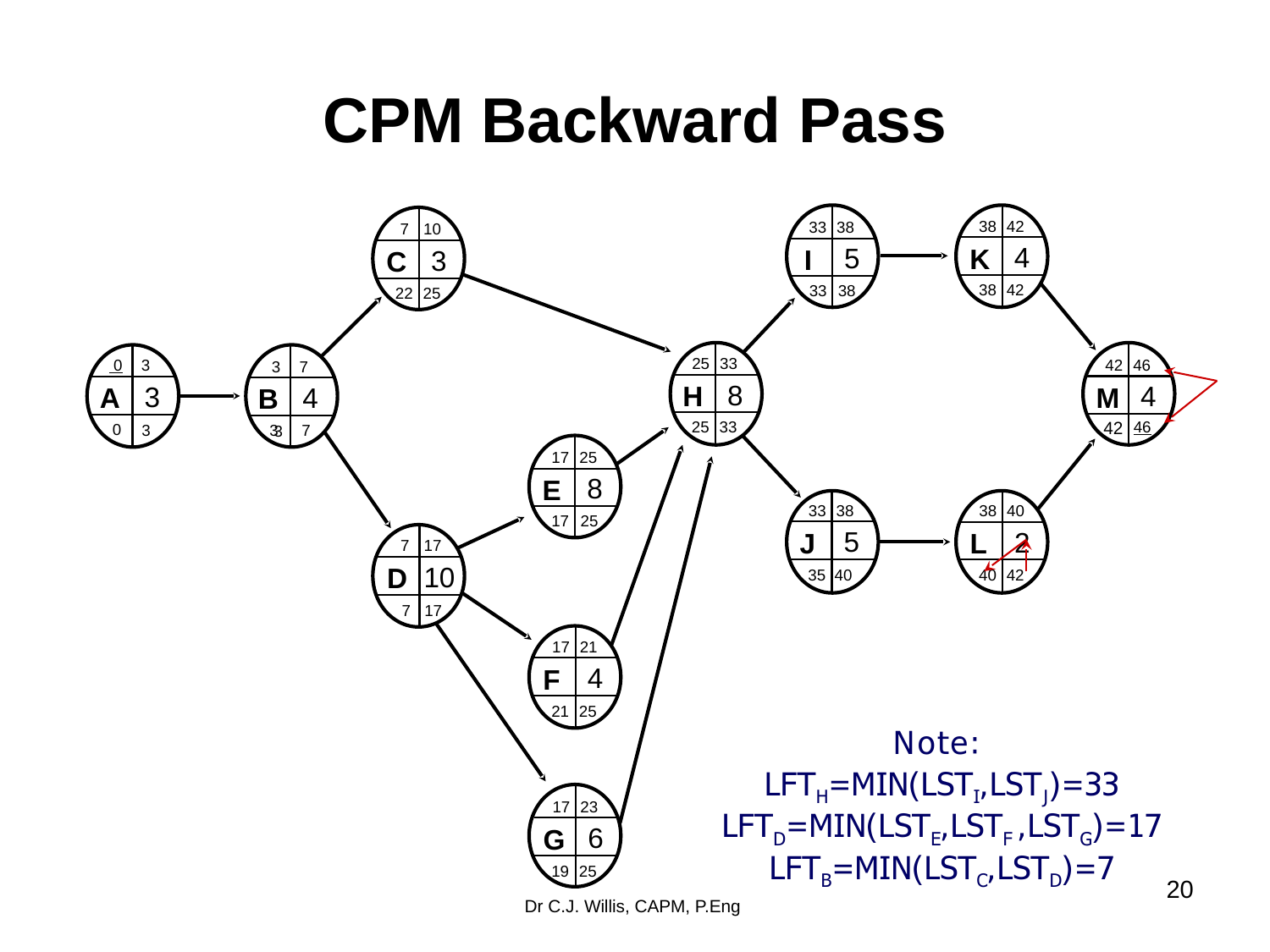

# CPM Backward Pass

K
38
42
4
I
33
38
5

C
 7
10
3
38
42
38
33
22
25

H
M
42
46
4

A

B
25
33
 0
 3
 3
 7
8
3
4
25
33
42
46
0
3
7
3
 3

E
17
25
8
J
33
38
5
L
38
40
2

17
25

D
 7
17
10
35
40
40
42
 7
17

F
17
21
4
21
25
Note:
LFTH=MIN(LSTI,LSTJ)=33
LFTD=MIN(LSTE,LSTF ,LSTG)=17
LFTB=MIN(LSTC,LSTD)=7

G
17
23
6
19
25
20
Dr C.J. Willis, CAPM, P.Eng